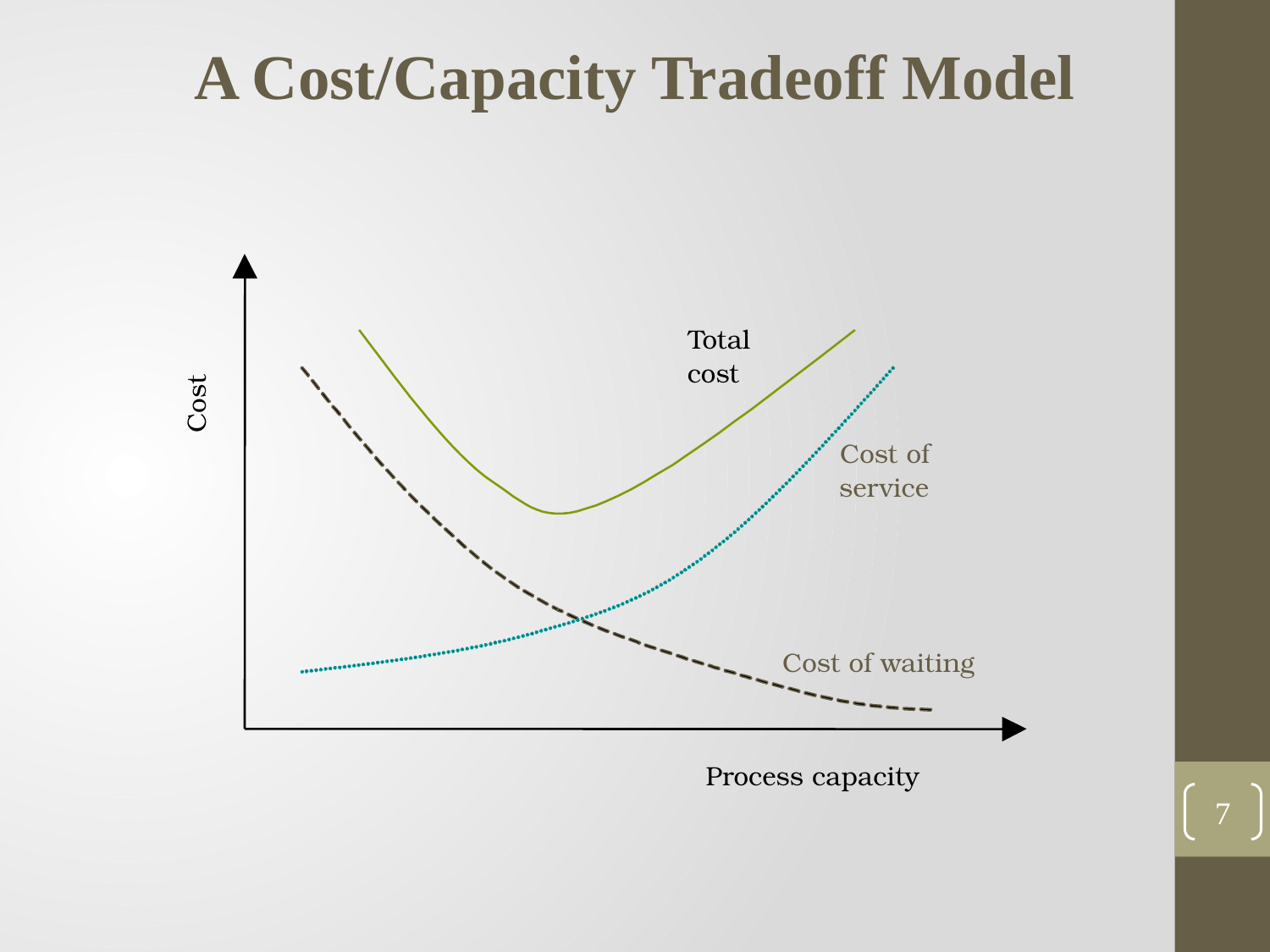

A Cost/Capacity Tradeoff Model

Total

cost

Cost of waiting

Cost of
service
Cost

Process capacity
7